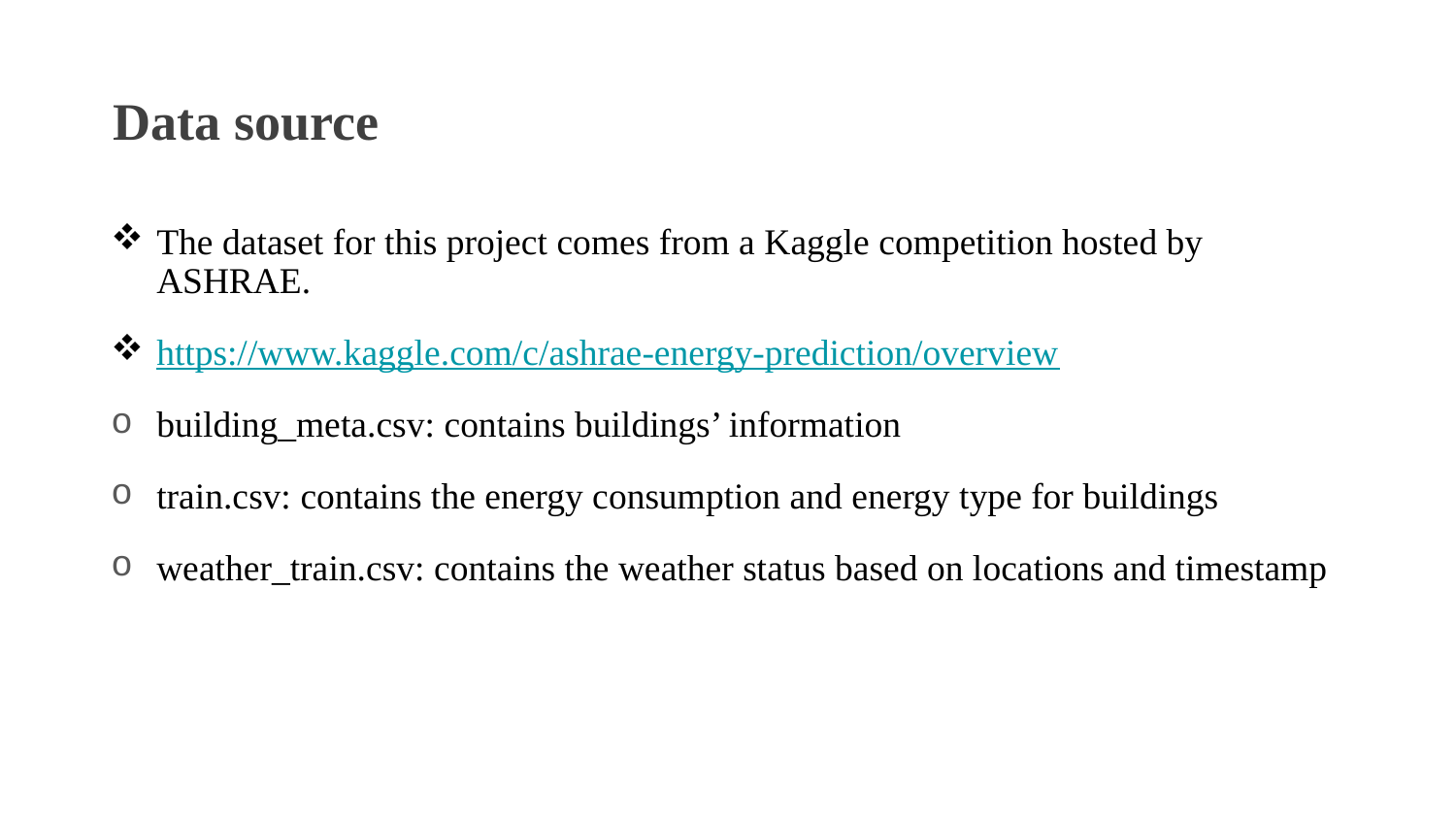

# Data source
The dataset for this project comes from a Kaggle competition hosted by ASHRAE.
https://www.kaggle.com/c/ashrae-energy-prediction/overview
building_meta.csv: contains buildings’ information
train.csv: contains the energy consumption and energy type for buildings
weather_train.csv: contains the weather status based on locations and timestamp